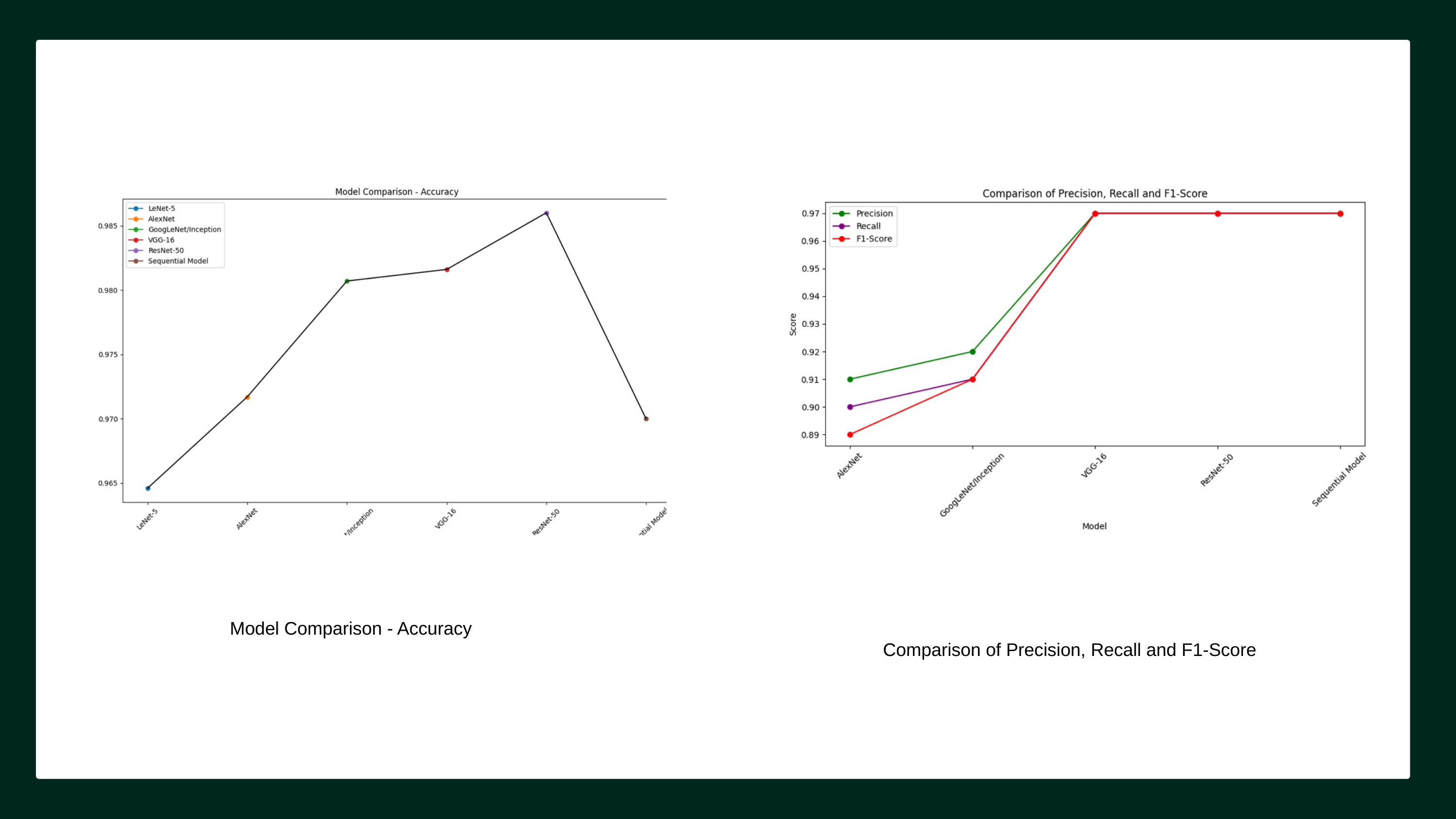

Model Comparison - Accuracy

Comparison of Precision, Recall and F1-Score